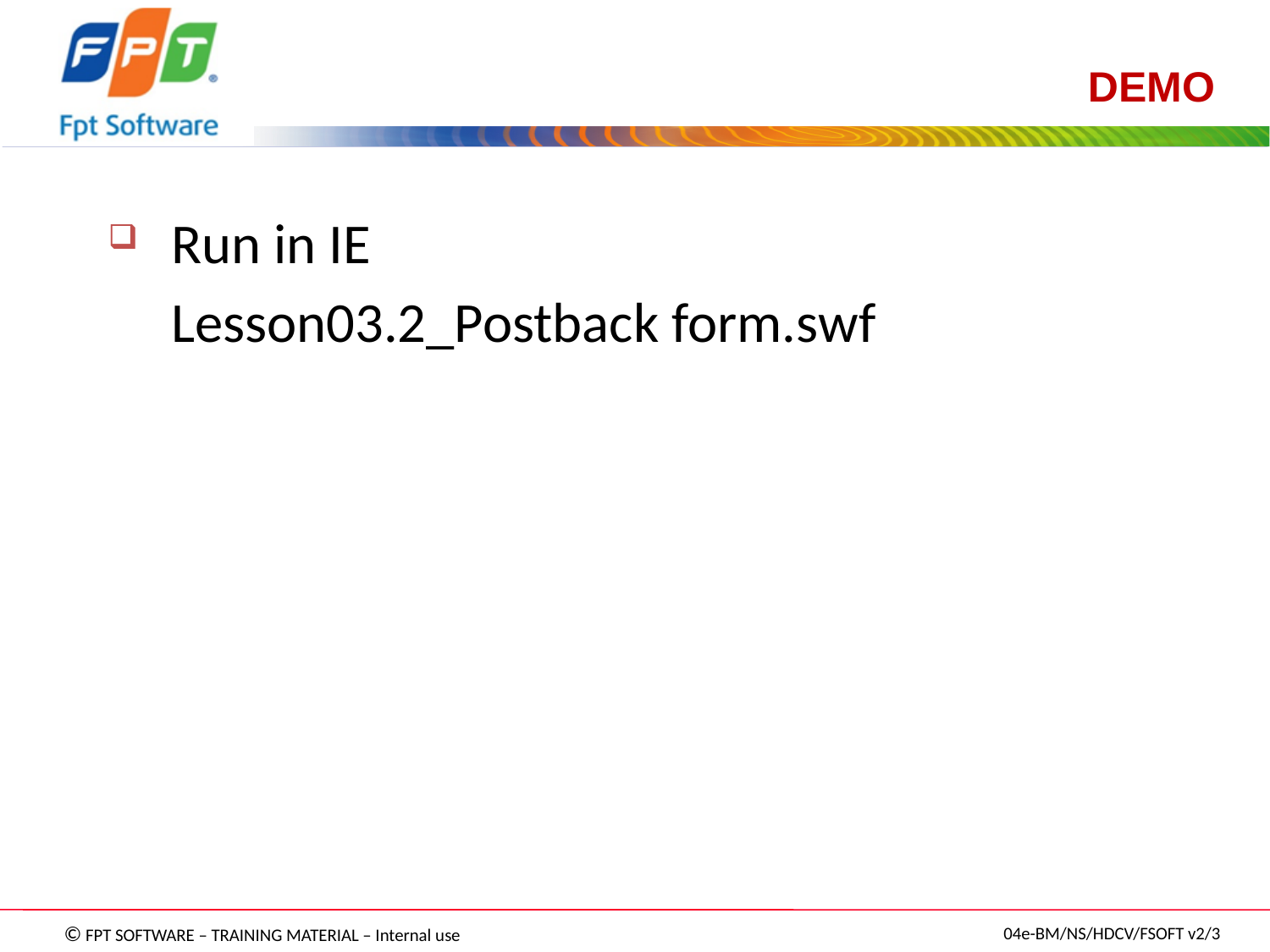

# DEMO

Run in IE
	Lesson03.2_Postback form.swf